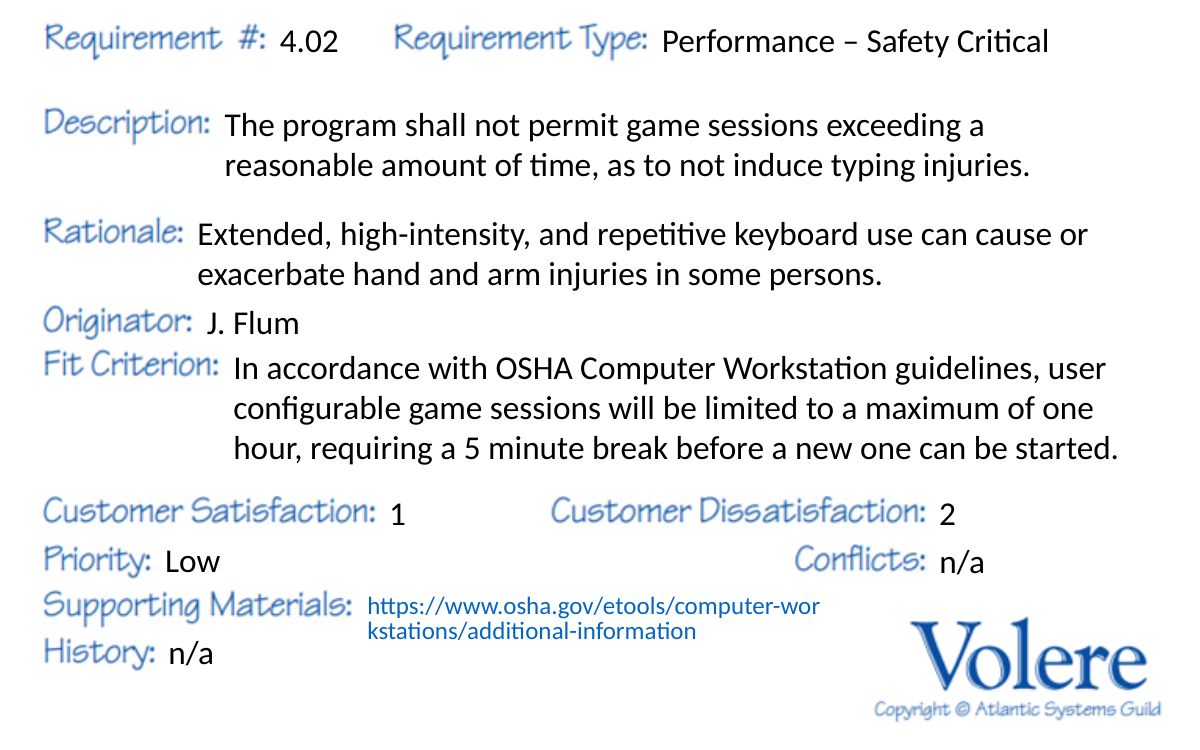

Performance – Safety Critical
4.02
The program shall not permit game sessions exceeding a reasonable amount of time, as to not induce typing injuries.
Extended, high-intensity, and repetitive keyboard use can cause or exacerbate hand and arm injuries in some persons.
J. Flum
In accordance with OSHA Computer Workstation guidelines, user configurable game sessions will be limited to a maximum of one hour, requiring a 5 minute break before a new one can be started.
1
2
Low
n/a
https://www.osha.gov/etools/computer-workstations/additional-information
n/a